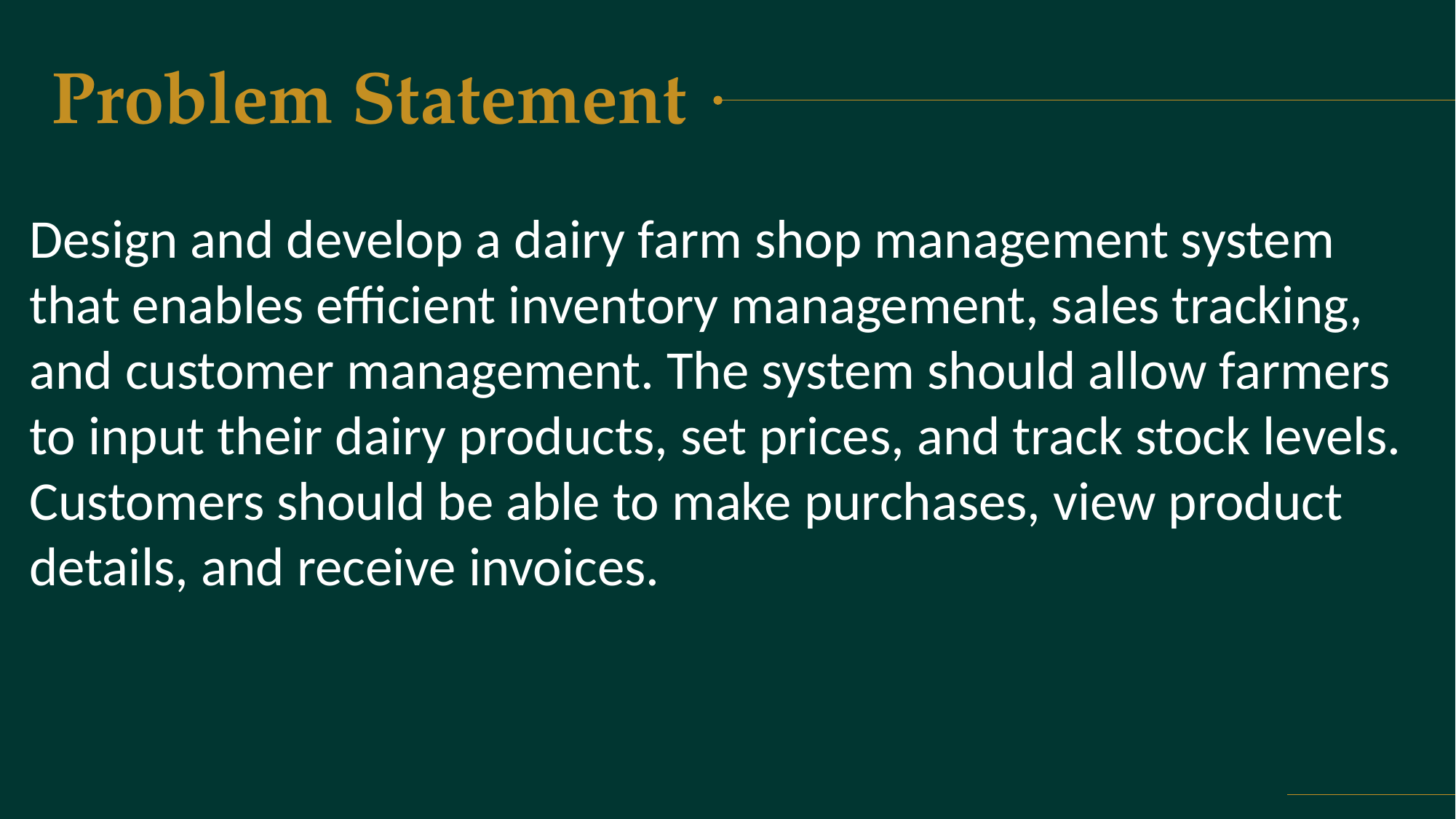

Problem Statement
Design and develop a dairy farm shop management system that enables efficient inventory management, sales tracking, and customer management. The system should allow farmers to input their dairy products, set prices, and track stock levels. Customers should be able to make purchases, view product details, and receive invoices.